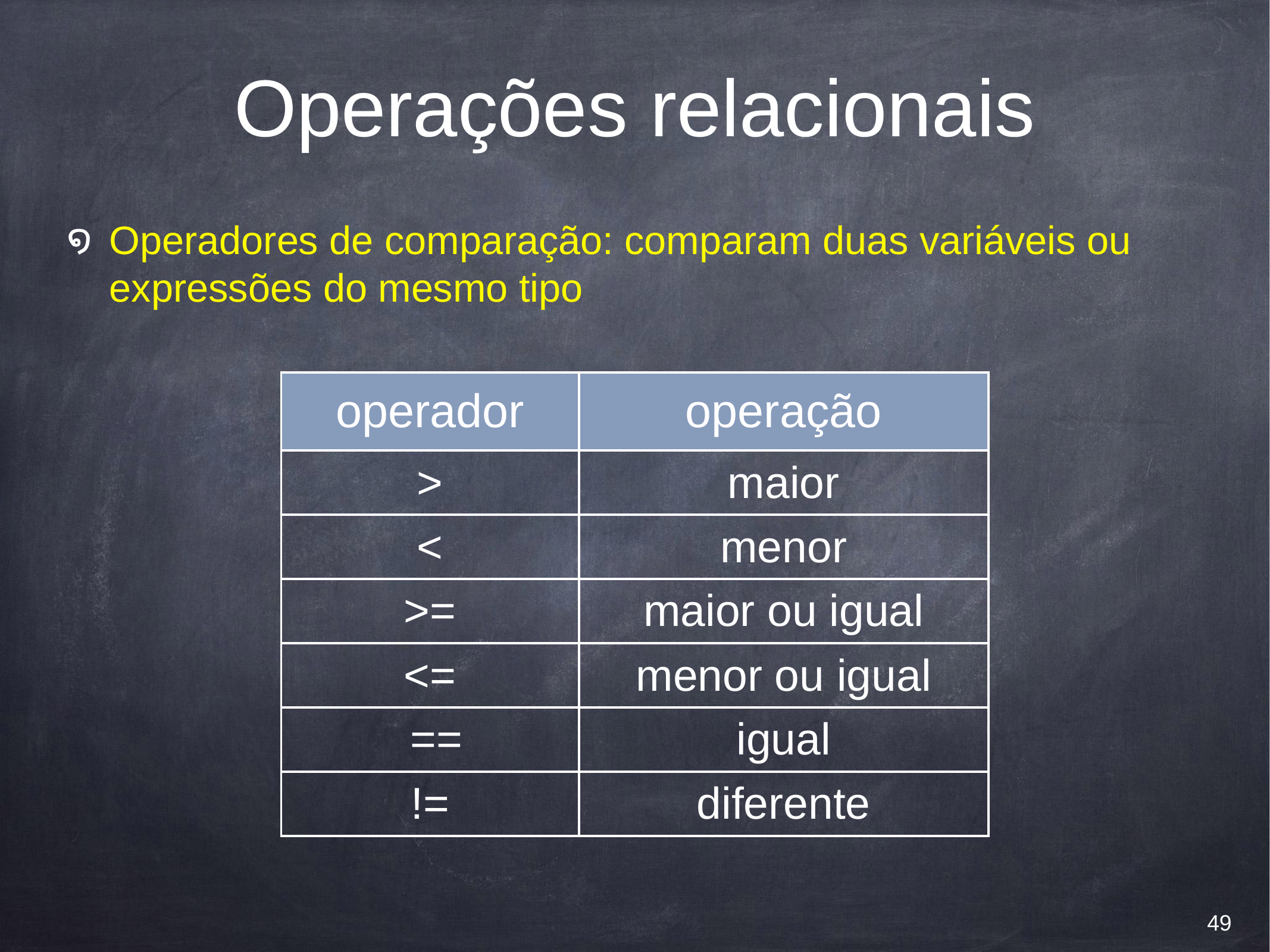

# Operações relacionais
Operadores de comparação: comparam duas variáveis ou expressões do mesmo tipo
| operador | operação |
| --- | --- |
| > | maior |
| < | menor |
| >= | maior ou igual |
| <= | menor ou igual |
| == | igual |
| != | diferente |
49